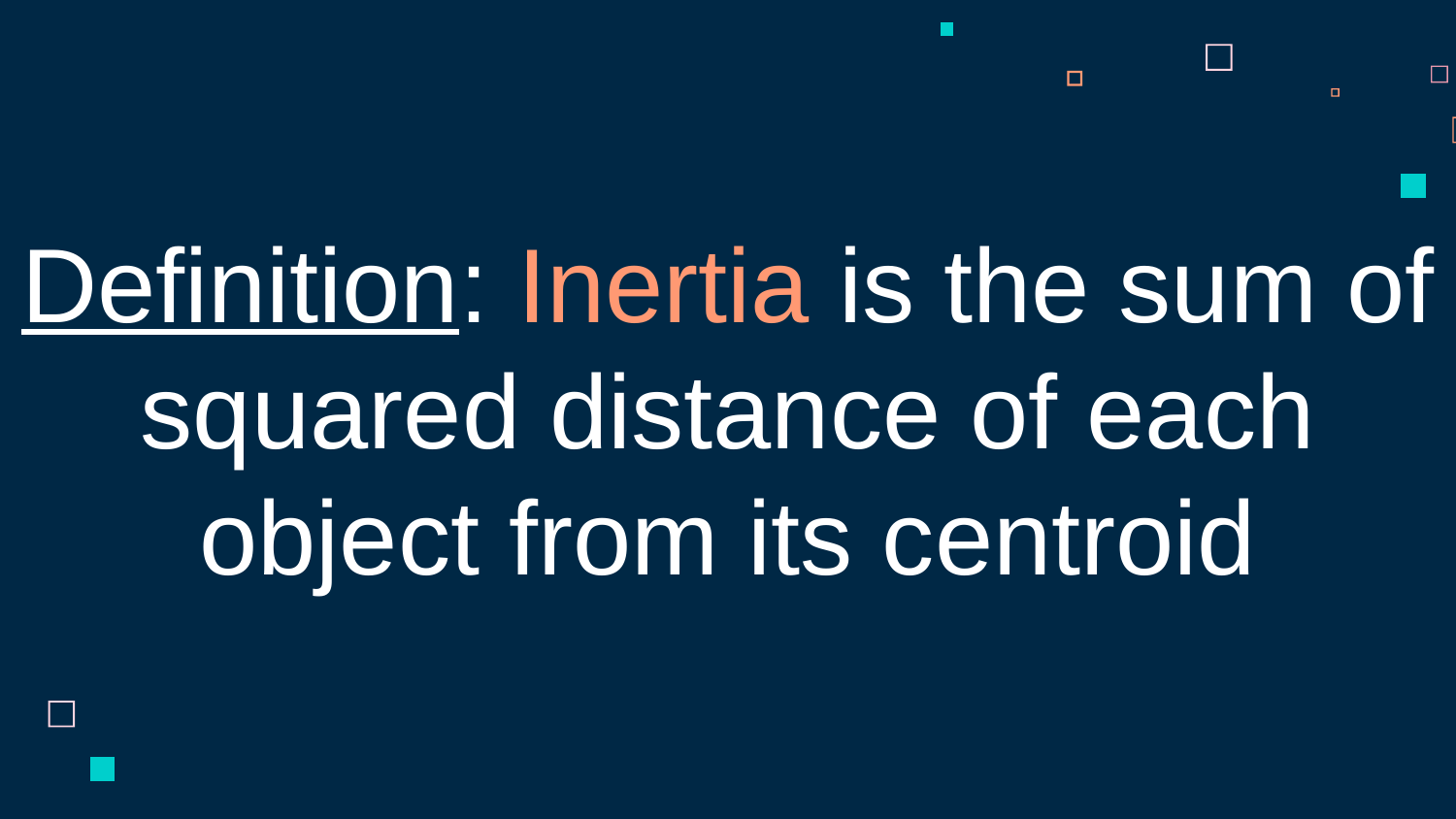

Definition: Inertia is the sum of squared distance of each object from its centroid